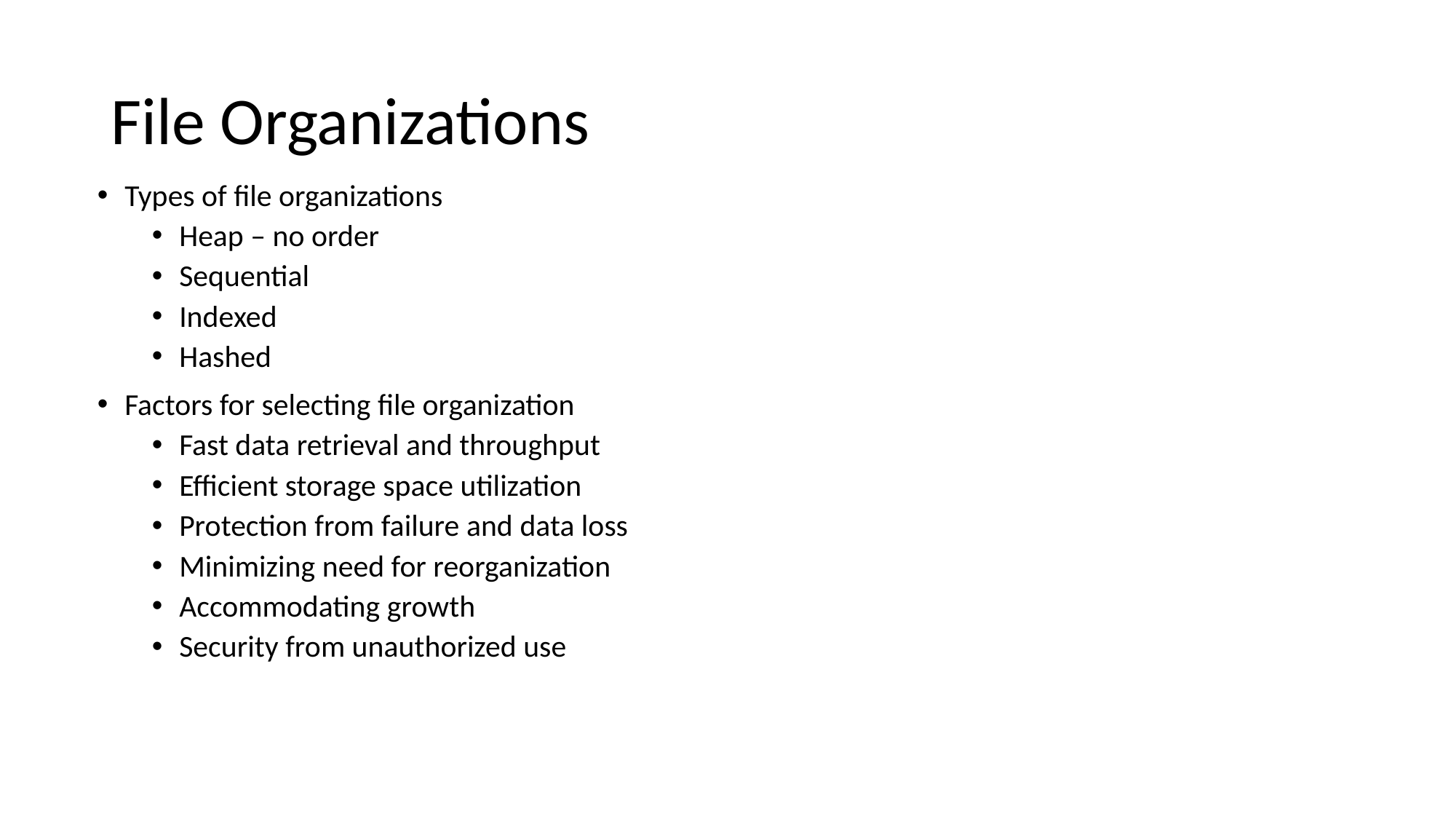

# File Organizations
Types of file organizations
Heap – no order
Sequential
Indexed
Hashed
Factors for selecting file organization
Fast data retrieval and throughput
Efficient storage space utilization
Protection from failure and data loss
Minimizing need for reorganization
Accommodating growth
Security from unauthorized use